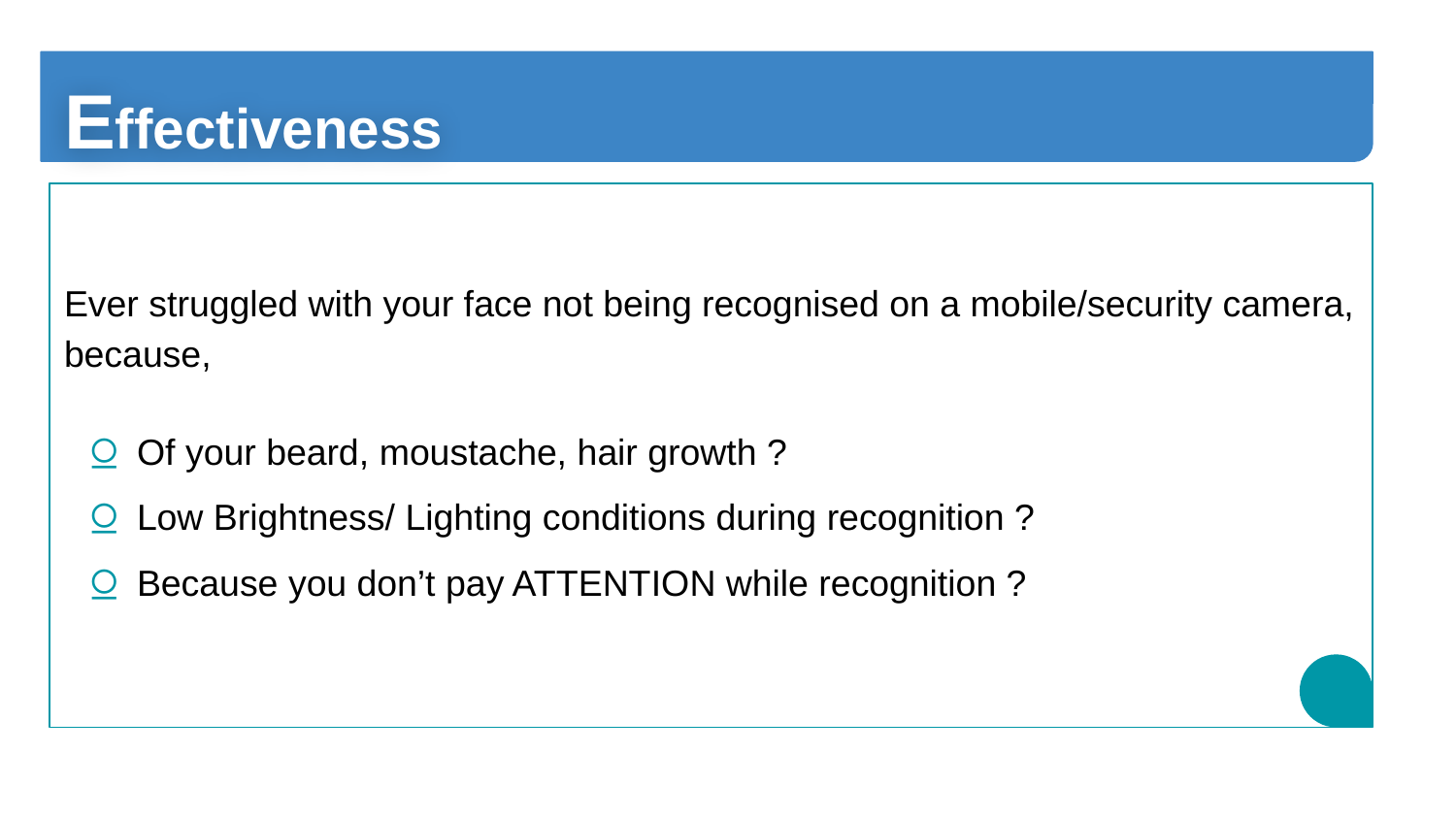

# Effectiveness

Ever struggled with your face not being recognised on a mobile/security camera, because,
Of your beard, moustache, hair growth ?
Low Brightness/ Lighting conditions during recognition ?
Because you don’t pay ATTENTION while recognition ?